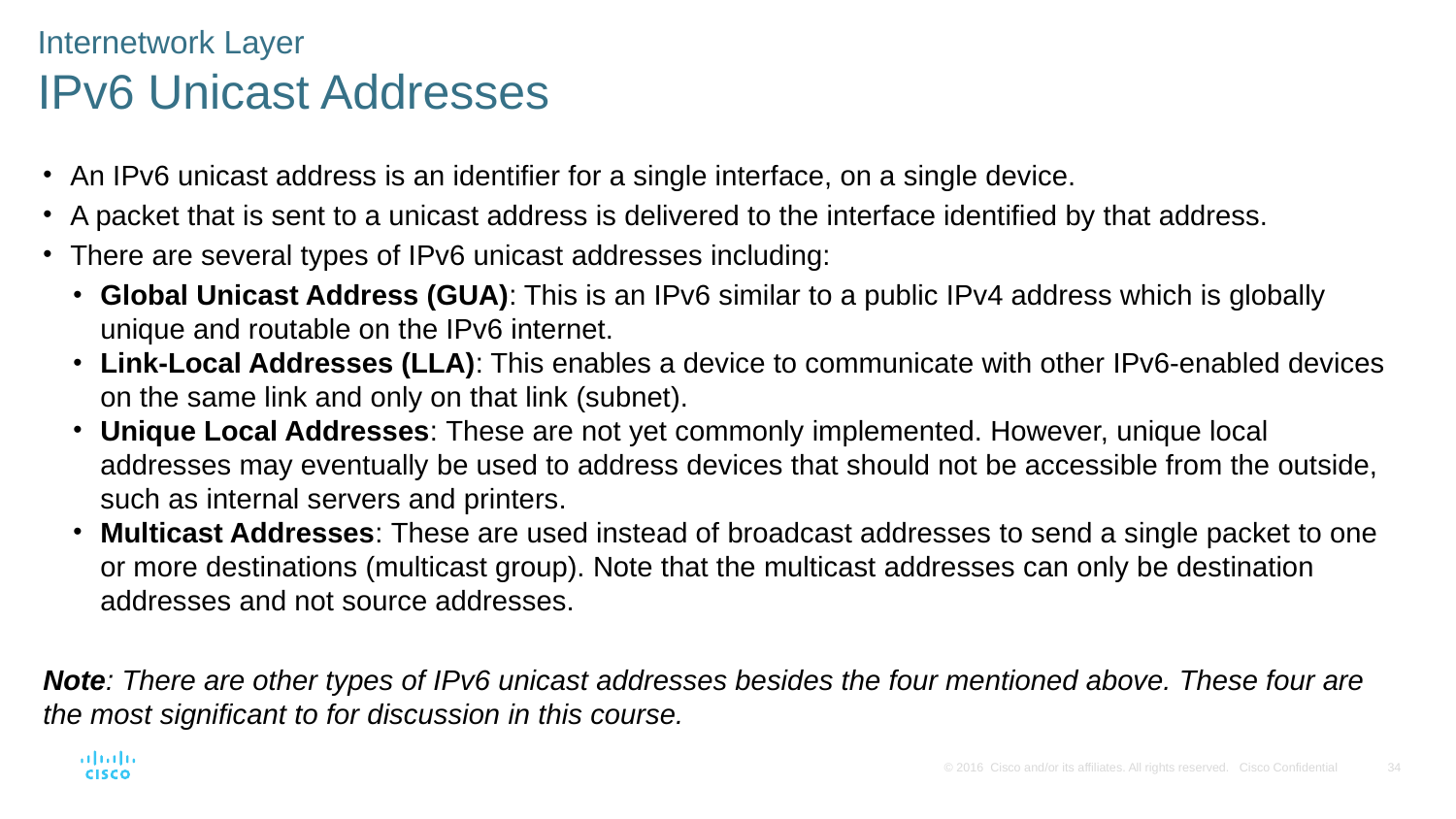

Internetwork Layer
IPv6 Unicast Addresses
An IPv6 unicast address is an identiﬁer for a single interface, on a single device.
A packet that is sent to a unicast address is delivered to the interface identiﬁed by that address.
There are several types of IPv6 unicast addresses including:
Global Unicast Address (GUA): This is an IPv6 similar to a public IPv4 address which is globally unique and routable on the IPv6 internet.
Link-Local Addresses (LLA): This enables a device to communicate with other IPv6-enabled devices on the same link and only on that link (subnet).
Unique Local Addresses: These are not yet commonly implemented. However, unique local addresses may eventually be used to address devices that should not be accessible from the outside, such as internal servers and printers.
Multicast Addresses: These are used instead of broadcast addresses to send a single packet to one or more destinations (multicast group). Note that the multicast addresses can only be destination addresses and not source addresses.

Note: There are other types of IPv6 unicast addresses besides the four mentioned above. These four are the most significant to for discussion in this course.